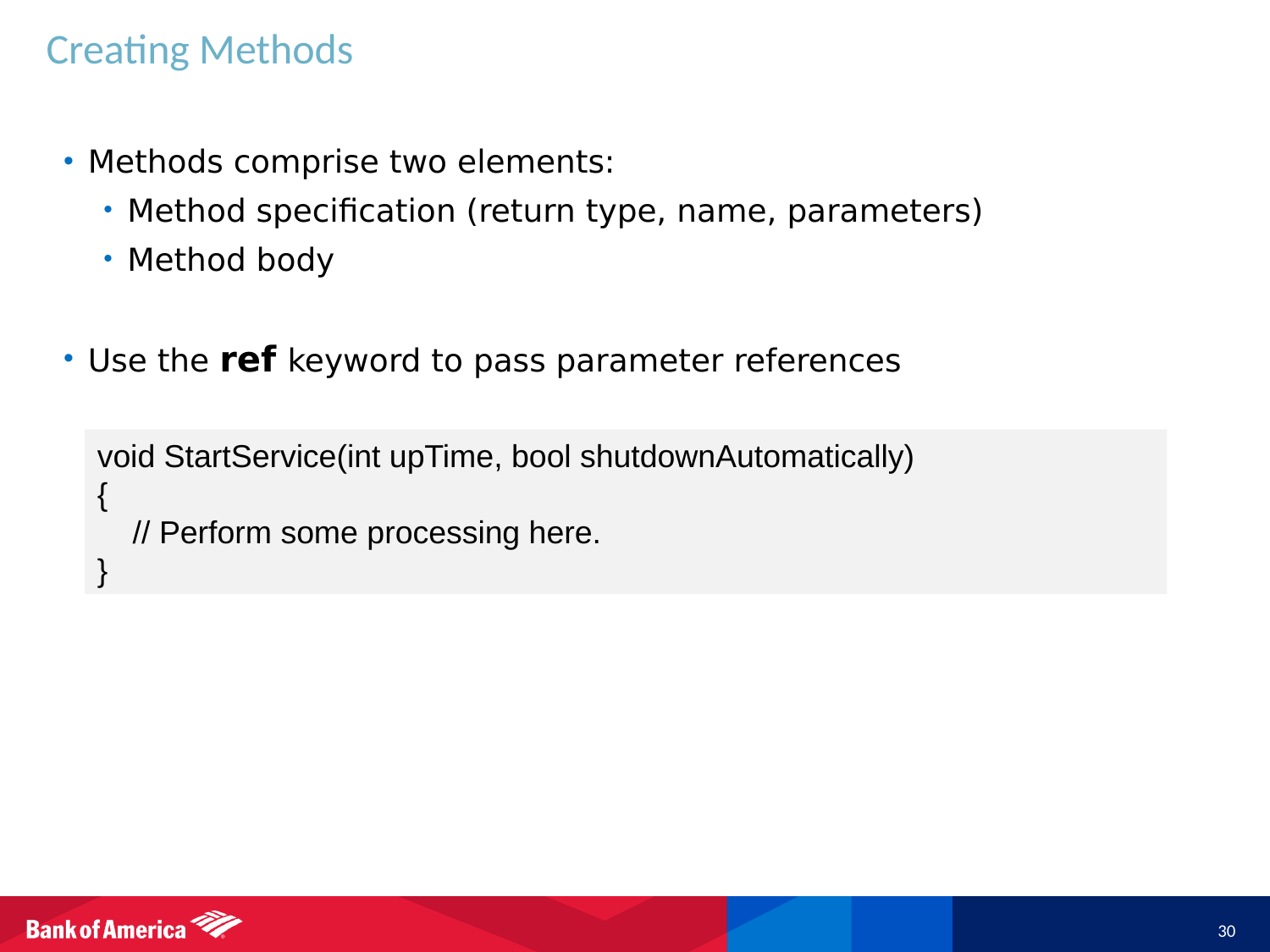

# Creating Methods
Methods comprise two elements:
Method specification (return type, name, parameters)
Method body

Use the ref keyword to pass parameter references

void StartService(int upTime, bool shutdownAutomatically)
{
    // Perform some processing here.
}
30